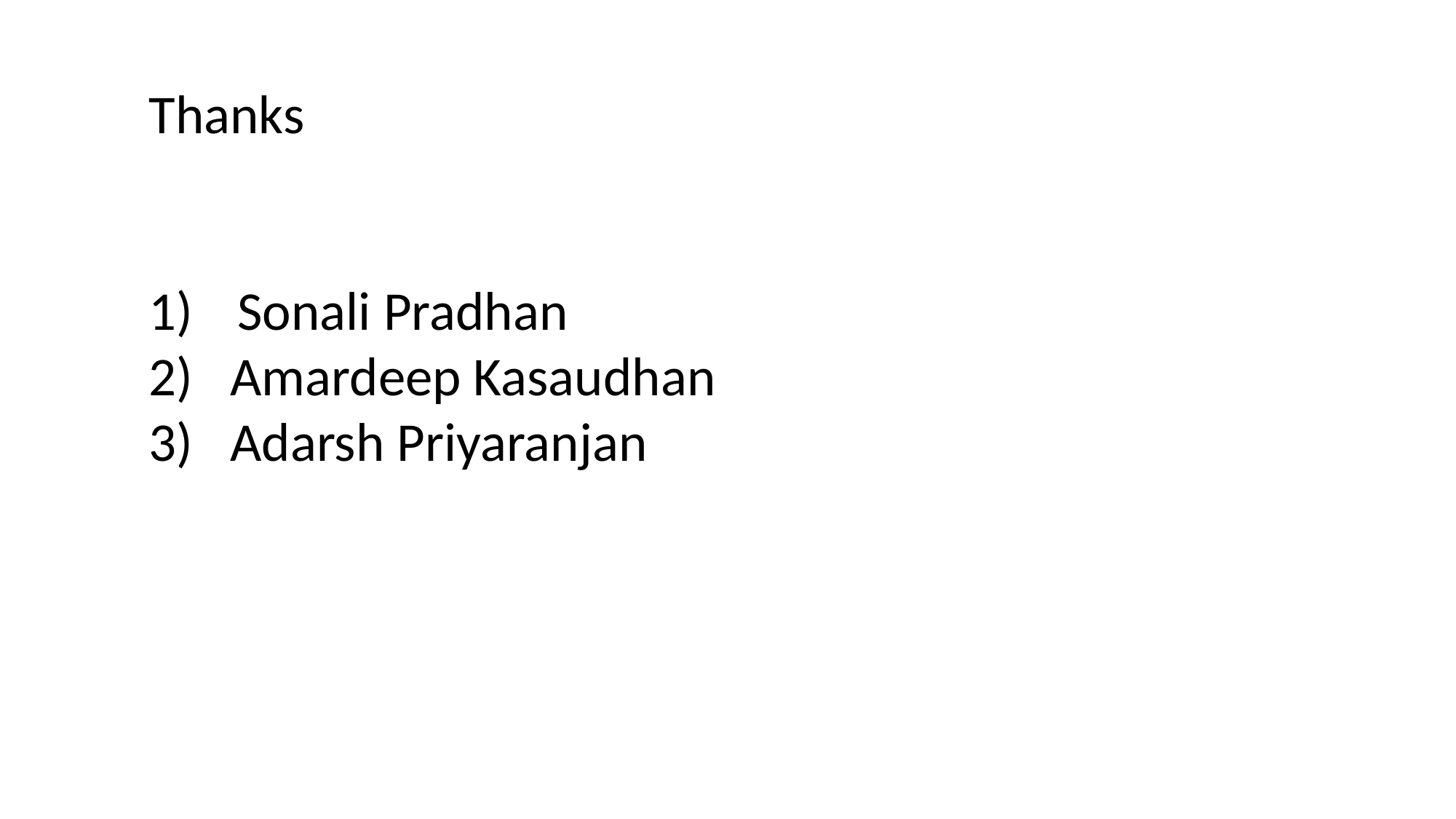

Thanks

Sonali Pradhan
   Amardeep Kasaudhan
   Adarsh Priyaranjan